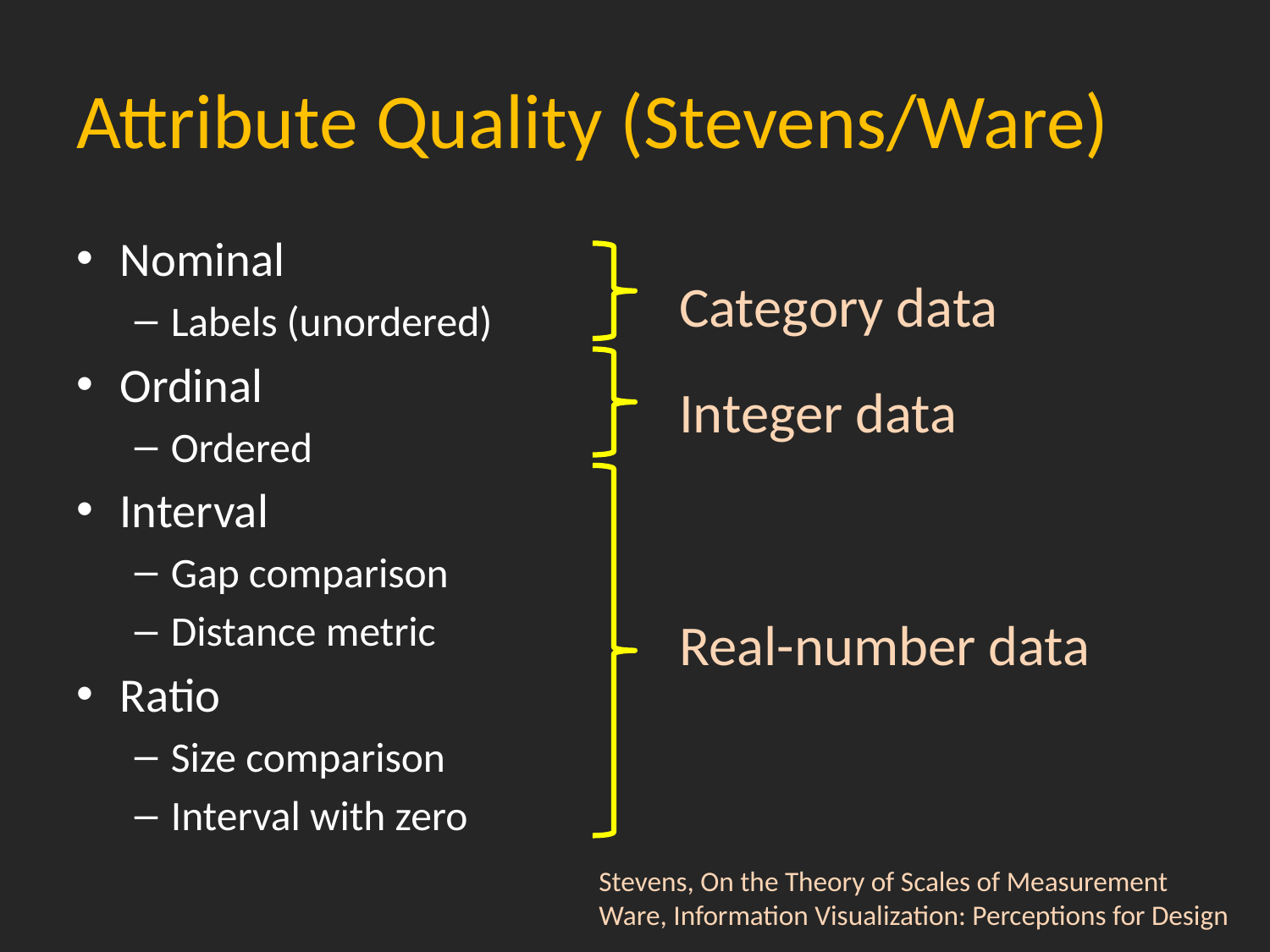

# Attribute Quality (Stevens/Ware)
Nominal
Labels (unordered)
Ordinal
Ordered
Interval
Gap comparison
Distance metric
Ratio
Size comparison
Interval with zero

Category data

Integer data

Real-number data
Stevens, On the Theory of Scales of Measurement
Ware, Information Visualization: Perceptions for Design